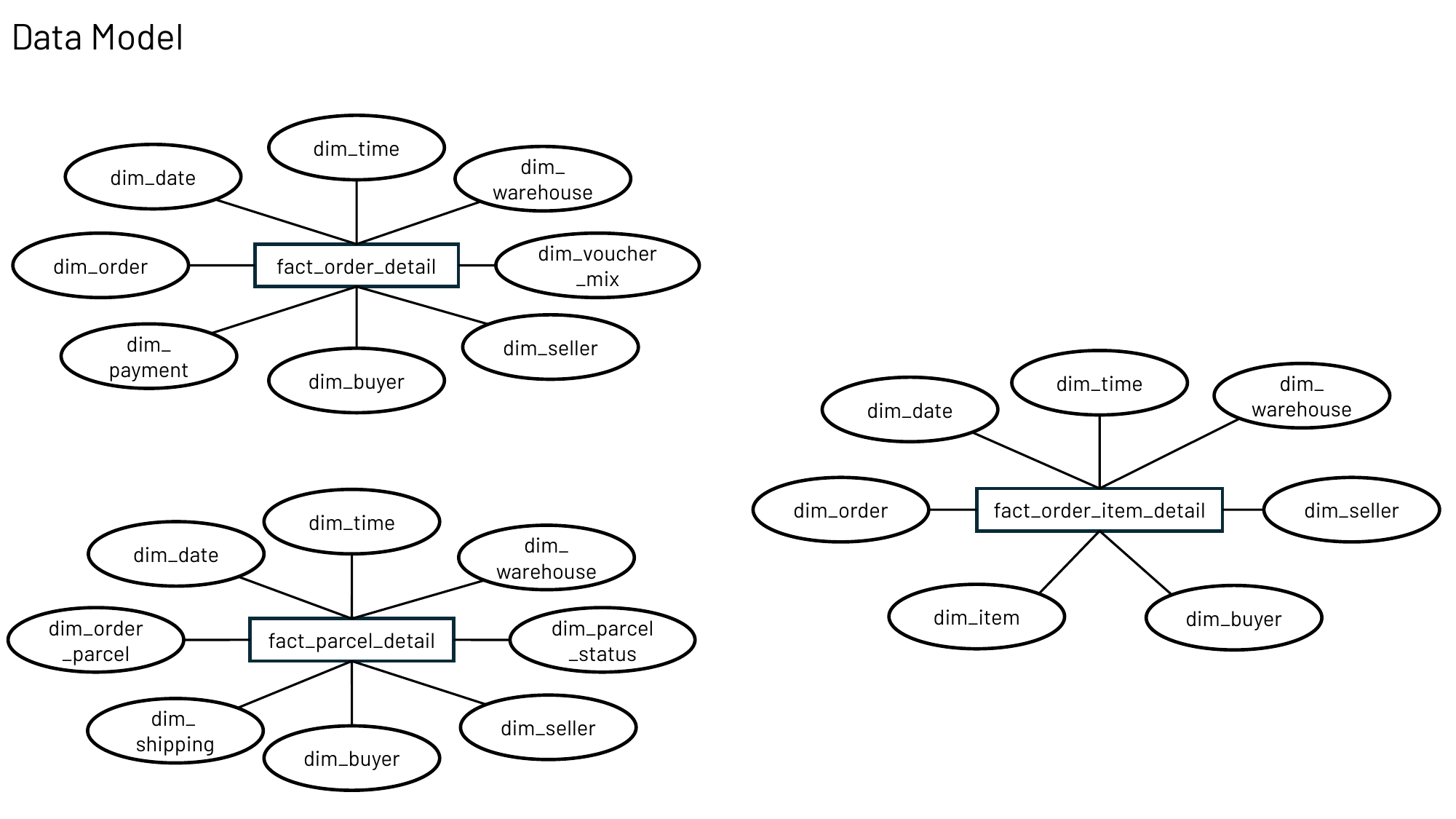

# Data Model
dim_time
dim_date
dim_ warehouse
dim_order
dim_voucher_mix
fact_order_detail
dim_seller
dim_ payment
dim_buyer
dim_time
dim_ warehouse
dim_date
dim_order
dim_seller
fact_order_item_detail
dim_time
dim_date
dim_ warehouse
dim_item
dim_buyer
dim_order_parcel
dim_parcel_status
fact_parcel_detail
dim_seller
dim_  shipping
dim_buyer